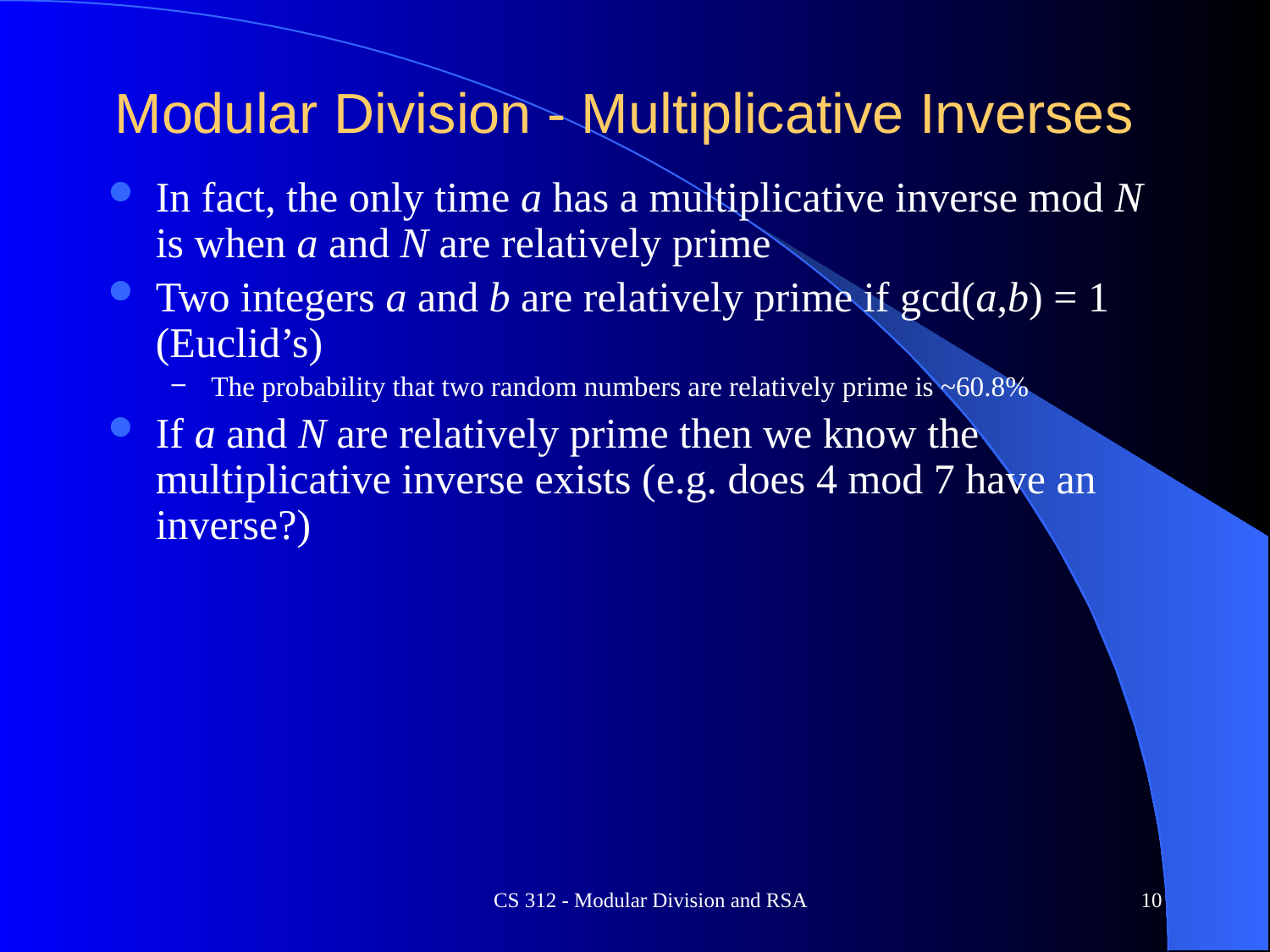

# Modular Division - Multiplicative Inverses
In fact, the only time a has a multiplicative inverse mod N is when a and N are relatively prime
Two integers a and b are relatively prime if gcd(a,b) = 1 (Euclid’s)
The probability that two random numbers are relatively prime is ~60.8%
If a and N are relatively prime then we know the multiplicative inverse exists (e.g. does 4 mod 7 have an inverse?)
CS 312 - Modular Division and RSA
10